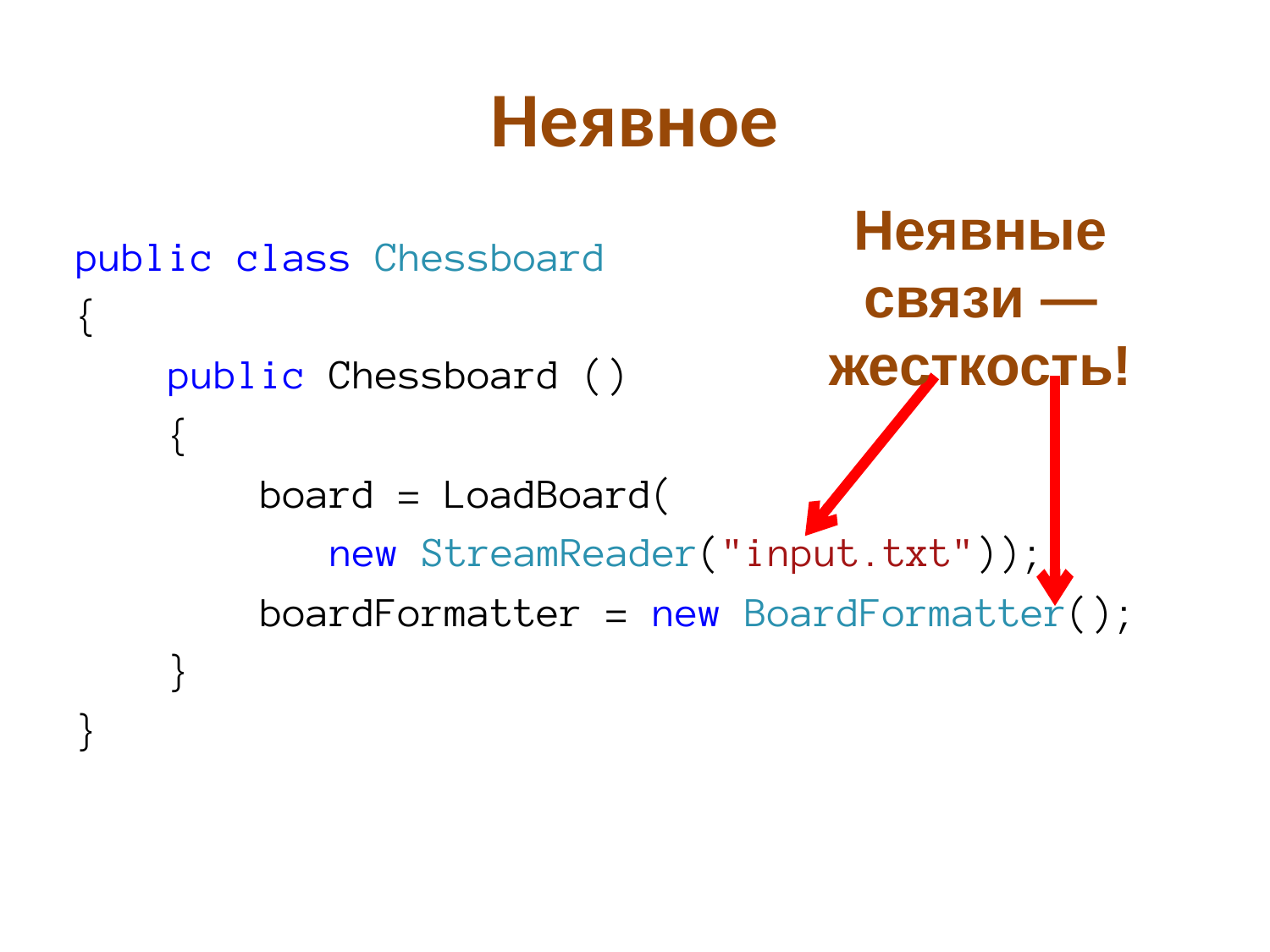

# Неявное
public class Chessboard
{
    public Chessboard ()
    {
        board = LoadBoard(
    		new StreamReader("input.txt"));
        boardFormatter = new BoardFormatter();
    }
}

Неявные связи — жесткость!